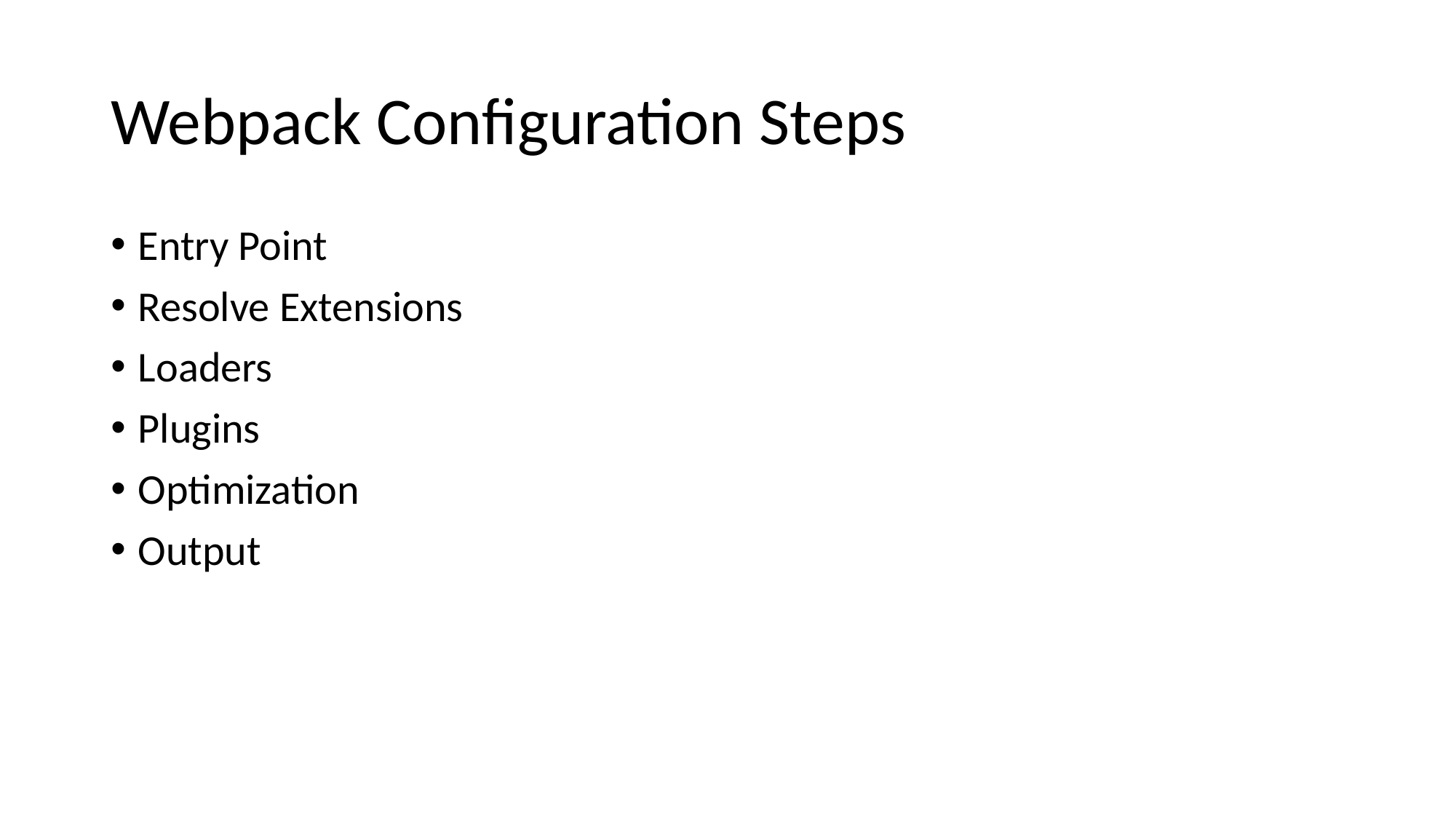

# Webpack Configuration Steps
Entry Point
Resolve Extensions
Loaders
Plugins
Optimization
Output